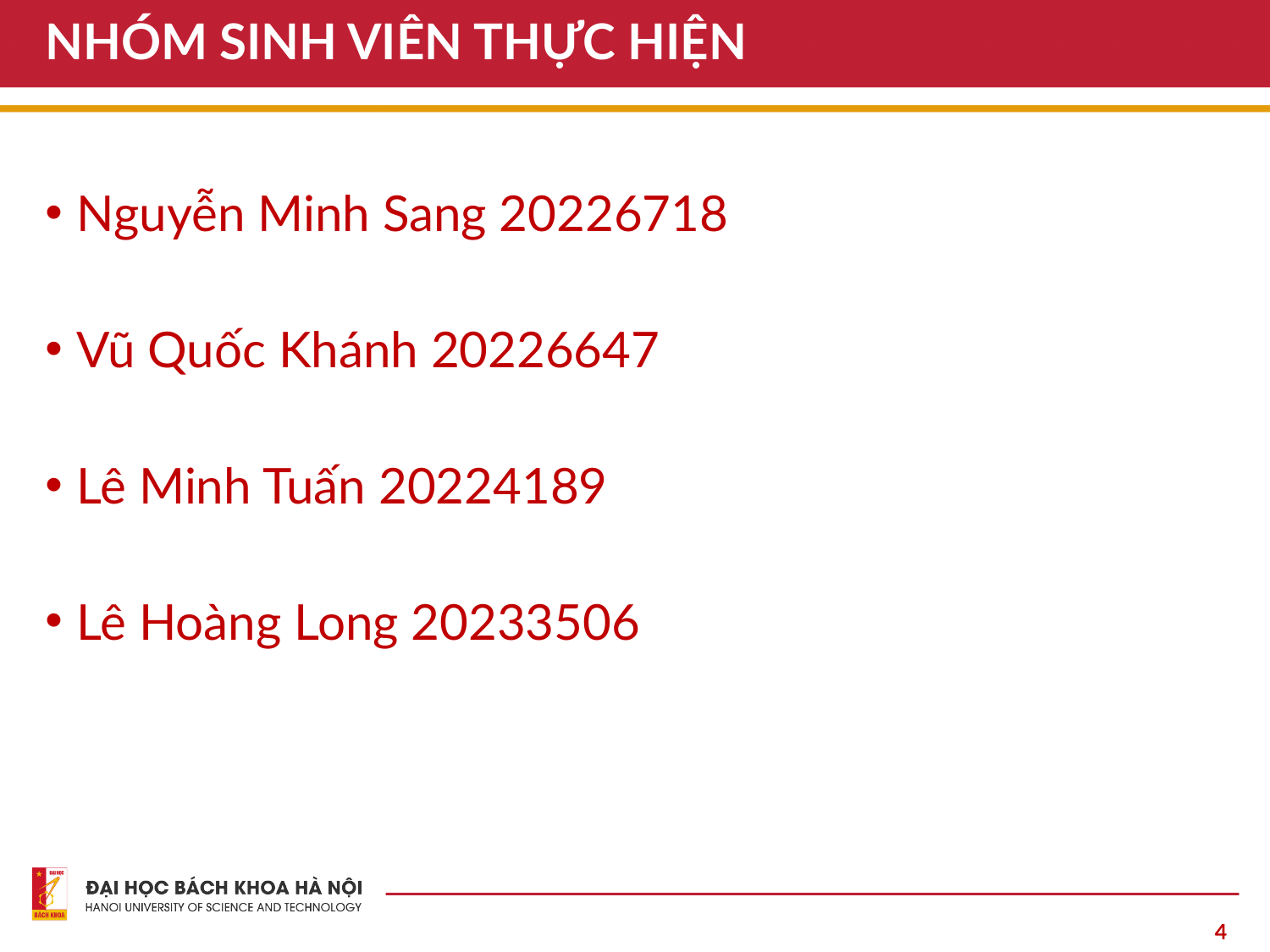

# NHÓM SINH VIÊN THỰC HIỆN
Nguyễn Minh Sang 20226718
Vũ Quốc Khánh 20226647
Lê Minh Tuấn 20224189
Lê Hoàng Long 20233506
4